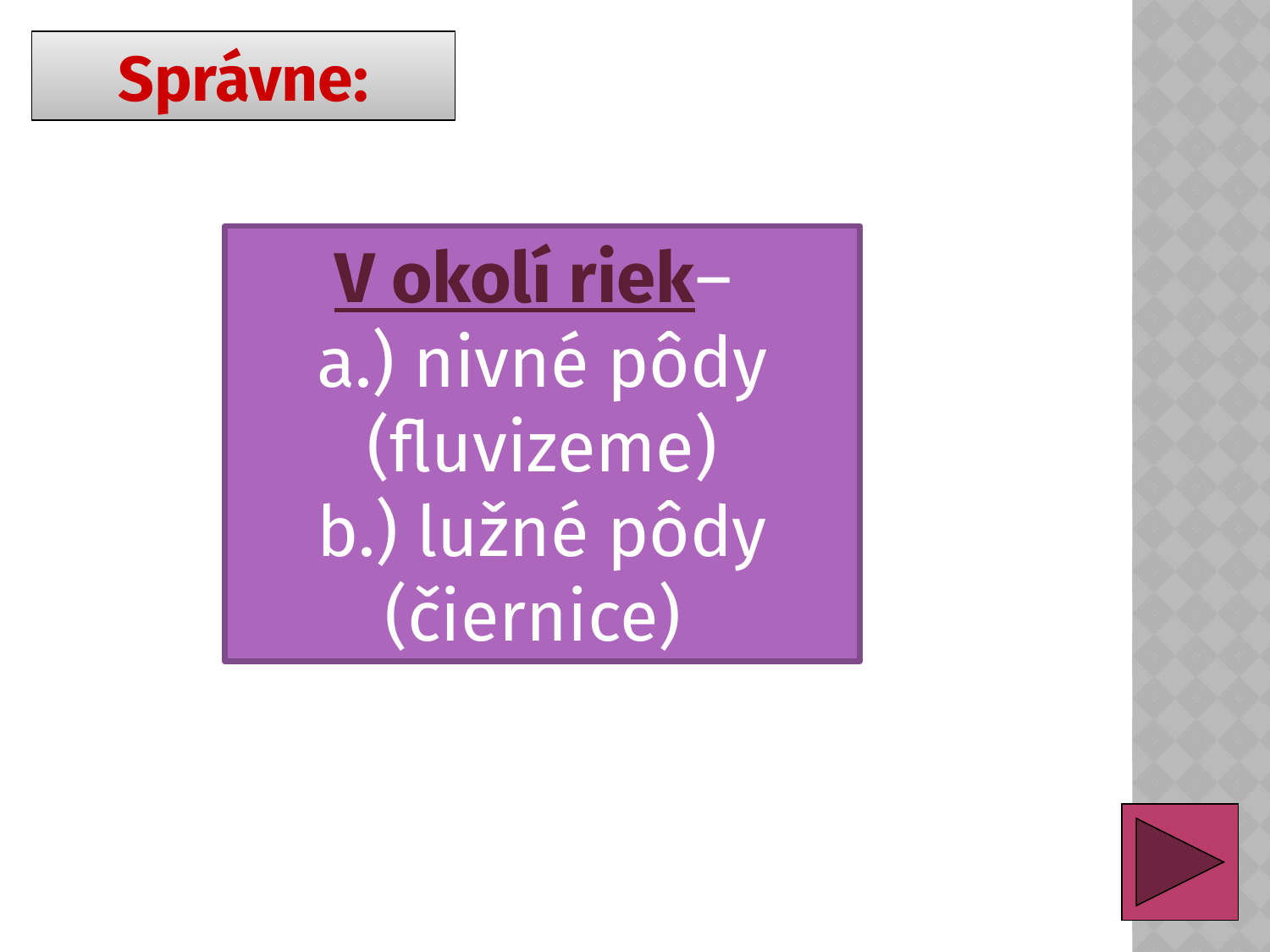

Správne:
V okolí riek–
a.) nivné pôdy (fluvizeme)
b.) lužné pôdy
(čiernice)